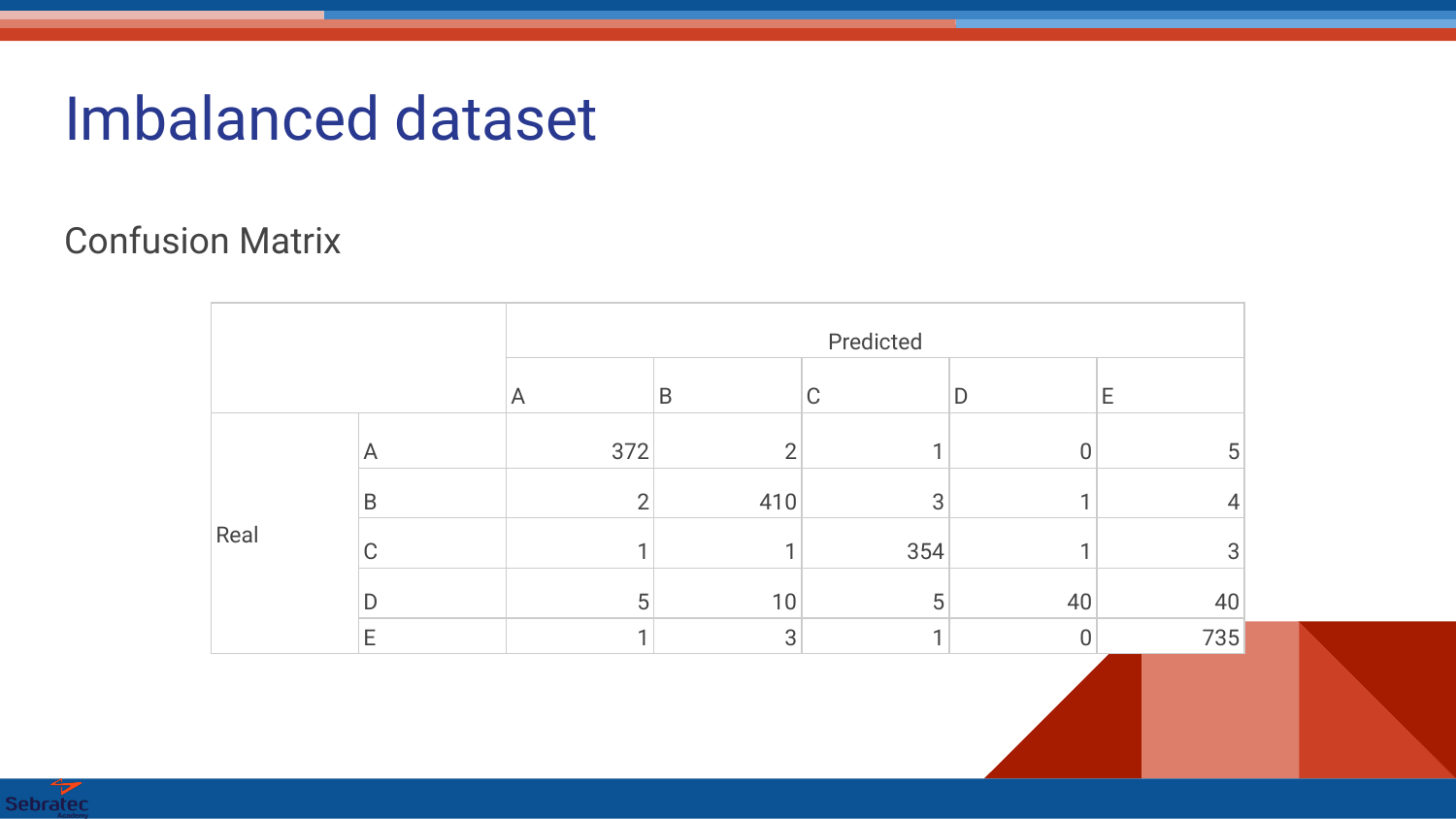

# Imbalanced dataset
Confusion Matrix
|  |  | Predicted |  |  |  |  |
| --- | --- | --- | --- | --- | --- | --- |
|  |  | A | B | C | D | E |
| Real | A | 372 | 2 | 1 | 0 | 5 |
|  | B | 2 | 410 | 3 | 1 | 4 |
|  | C | 1 | 1 | 354 | 1 | 3 |
|  | D | 5 | 10 | 5 | 40 | 40 |
|  | E | 1 | 3 | 1 | 0 | 735 |